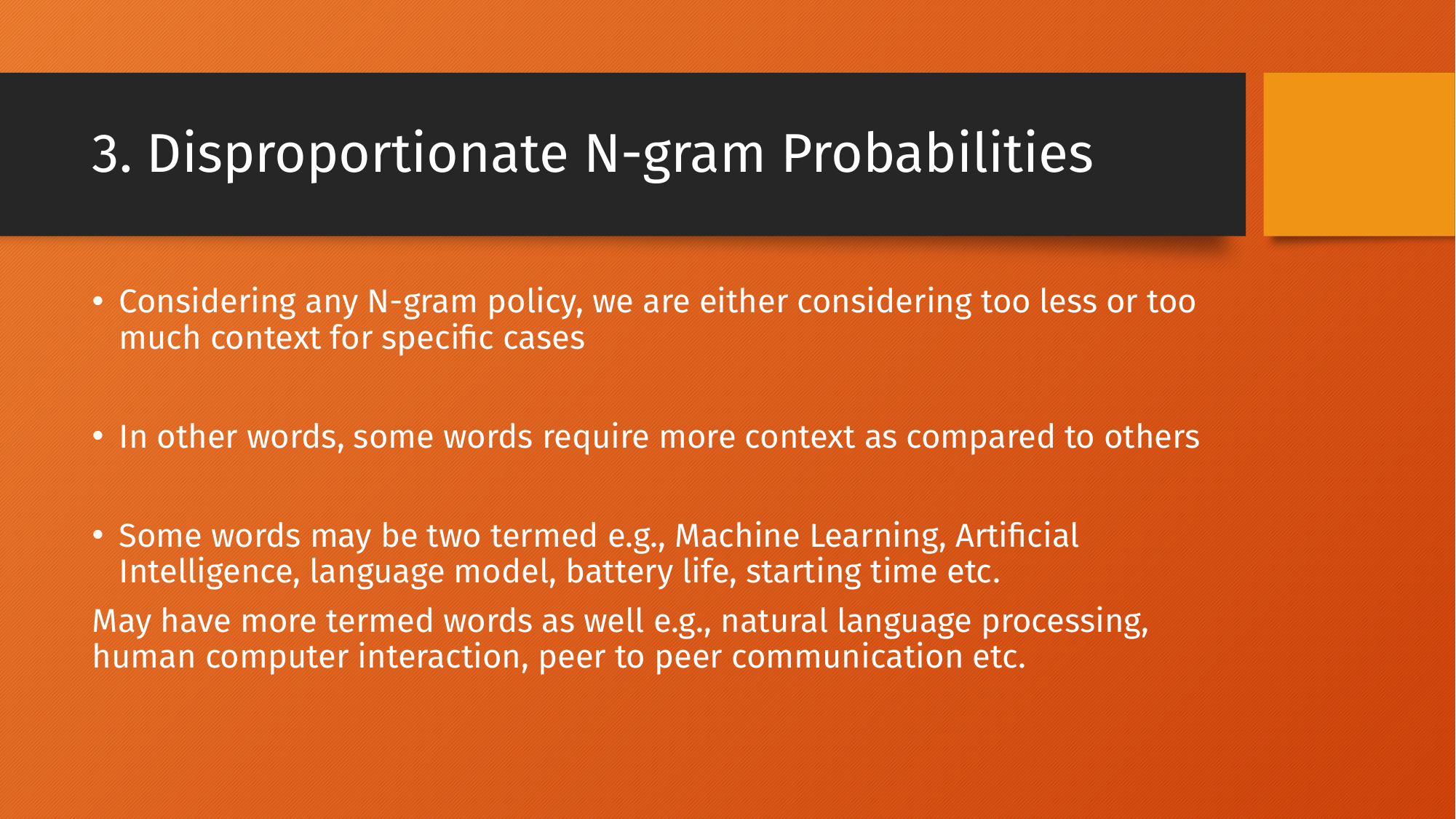

# 3. Disproportionate N-gram Probabilities
Considering any N-gram policy, we are either considering too less or too much context for specific cases

In other words, some words require more context as compared to others

Some words may be two termed e.g., Machine Learning, Artificial Intelligence, language model, battery life, starting time etc.
May have more termed words as well e.g., natural language processing, human computer interaction, peer to peer communication etc.